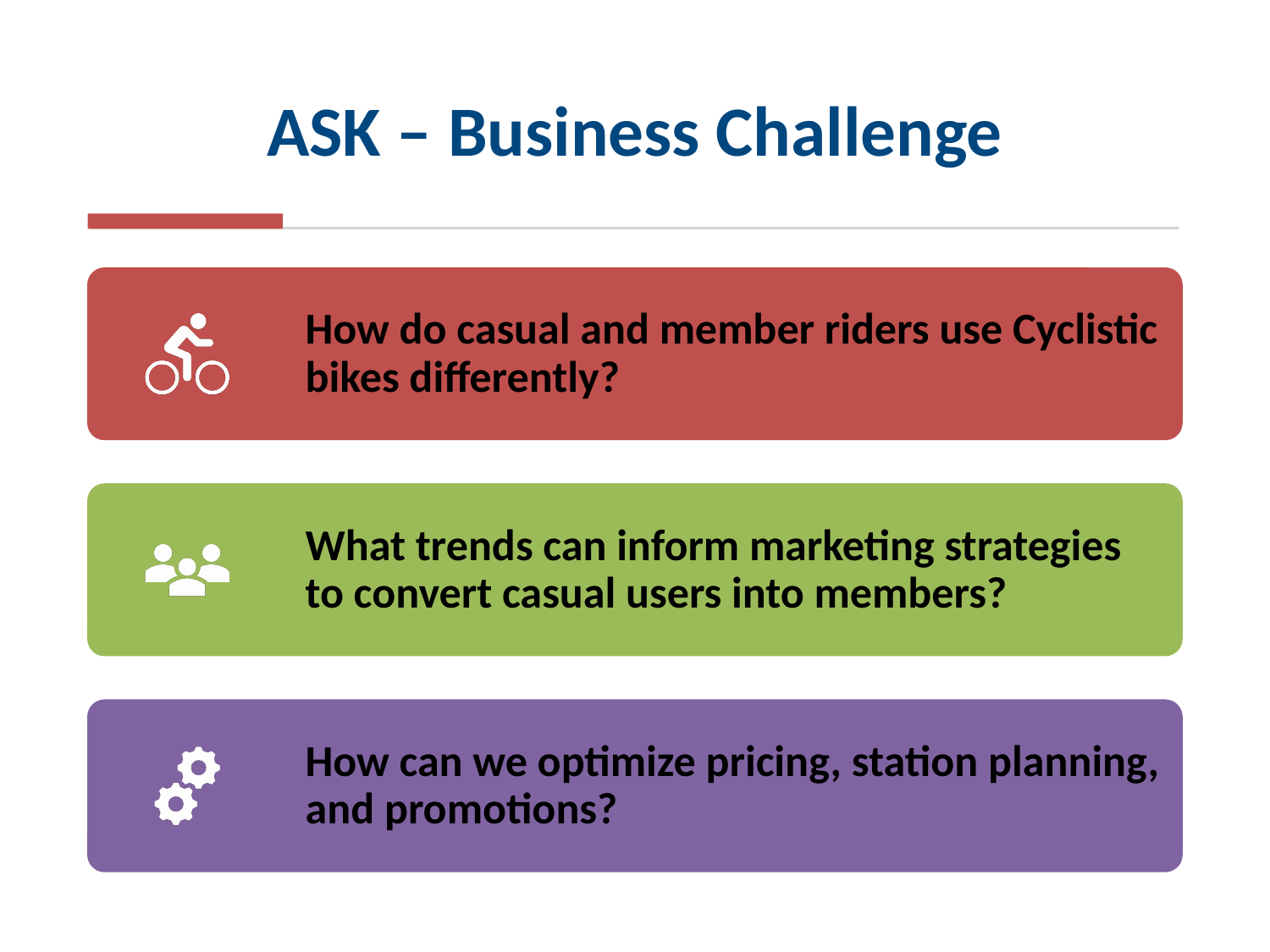

# ASK – Business Challenge

How do casual and member riders use Cyclistic bikes differently?
What trends can inform marketing strategies to convert casual users into members?
How can we optimize pricing, station planning, and promotions?